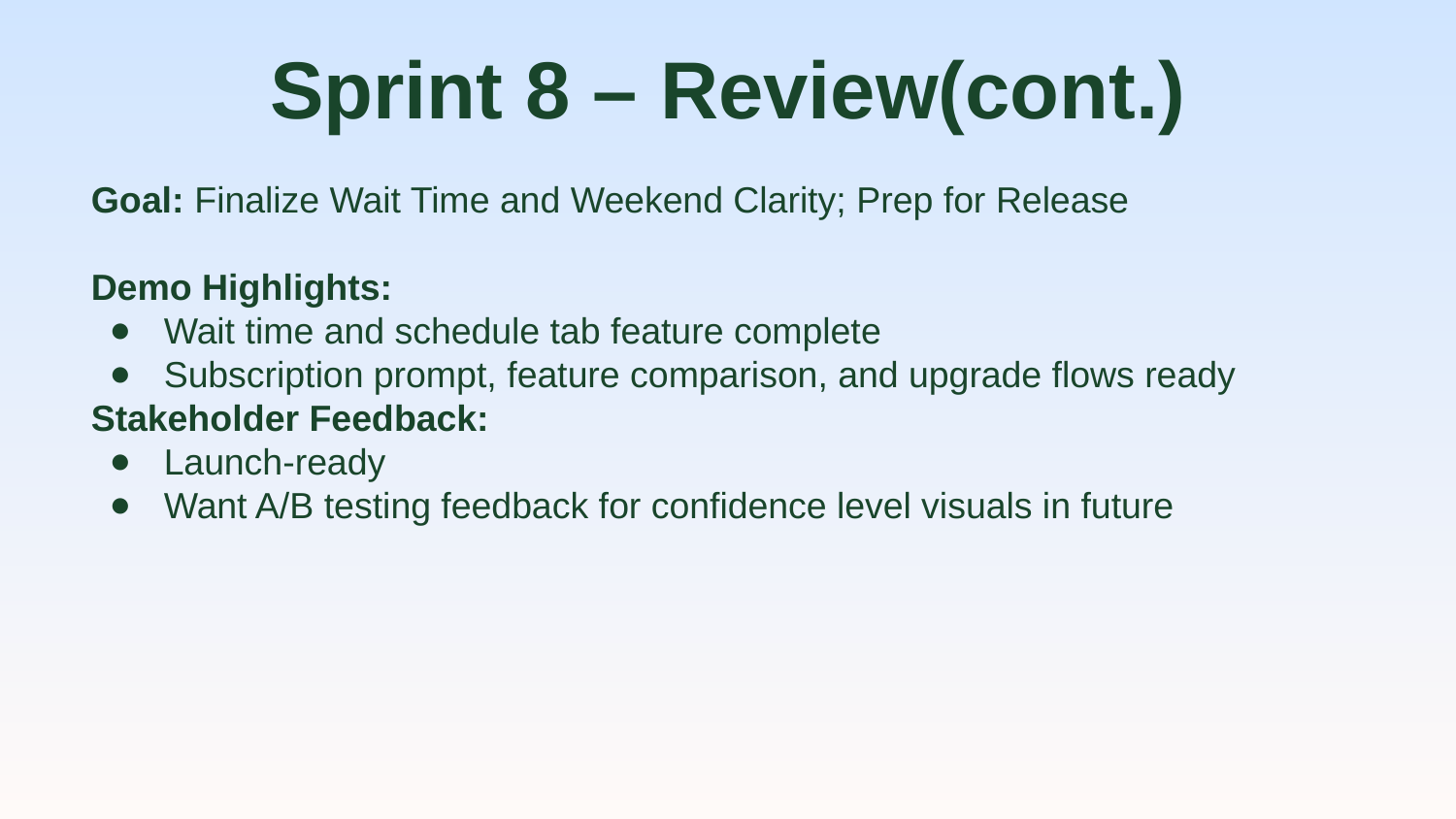

# Sprint 8 – Review(cont.)
Goal: Finalize Wait Time and Weekend Clarity; Prep for Release

Demo Highlights:
Wait time and schedule tab feature complete
Subscription prompt, feature comparison, and upgrade flows ready
Stakeholder Feedback:
Launch-ready
Want A/B testing feedback for confidence level visuals in future